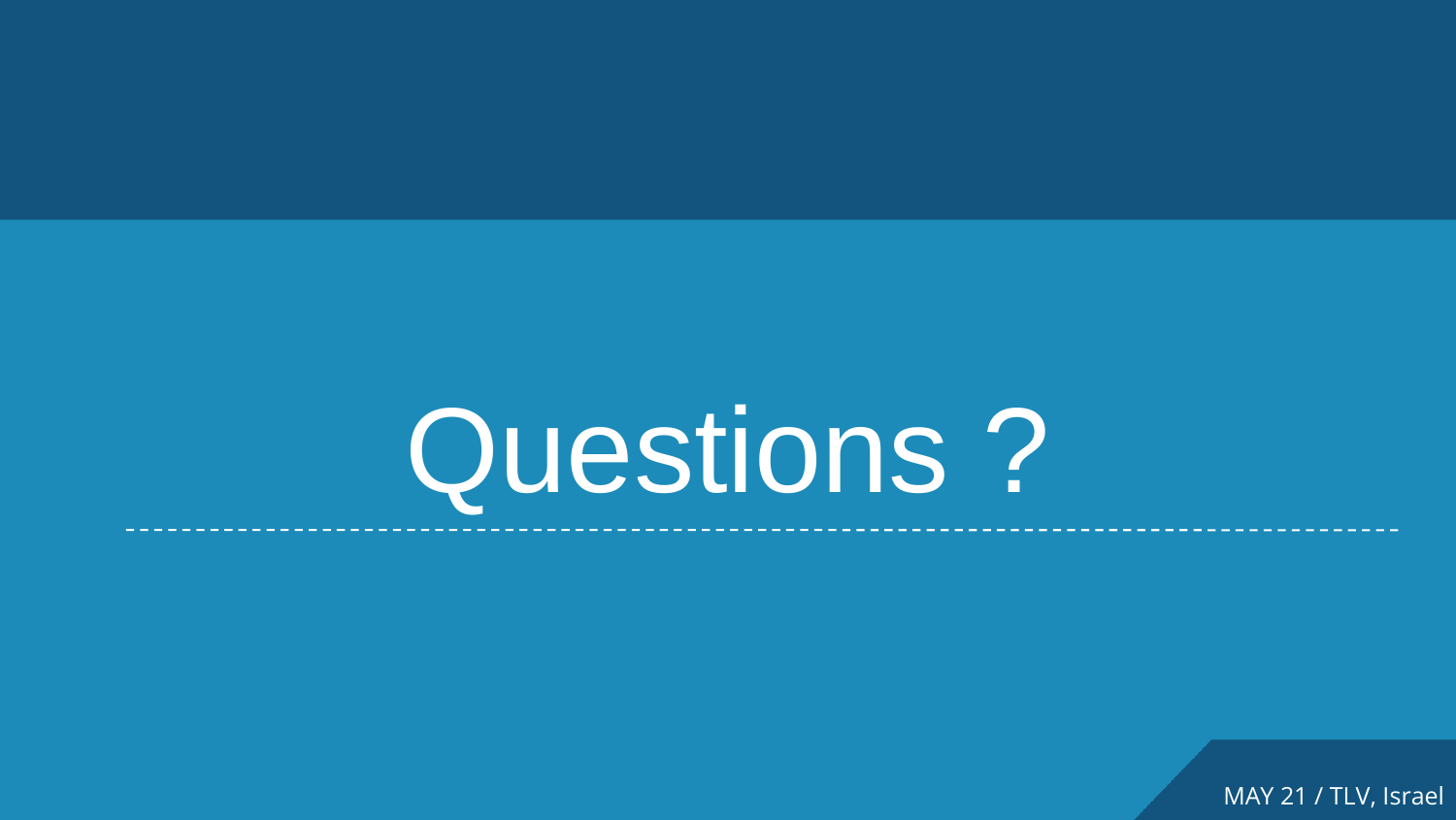

Questions ?

MAY 21 / TLV, Israel